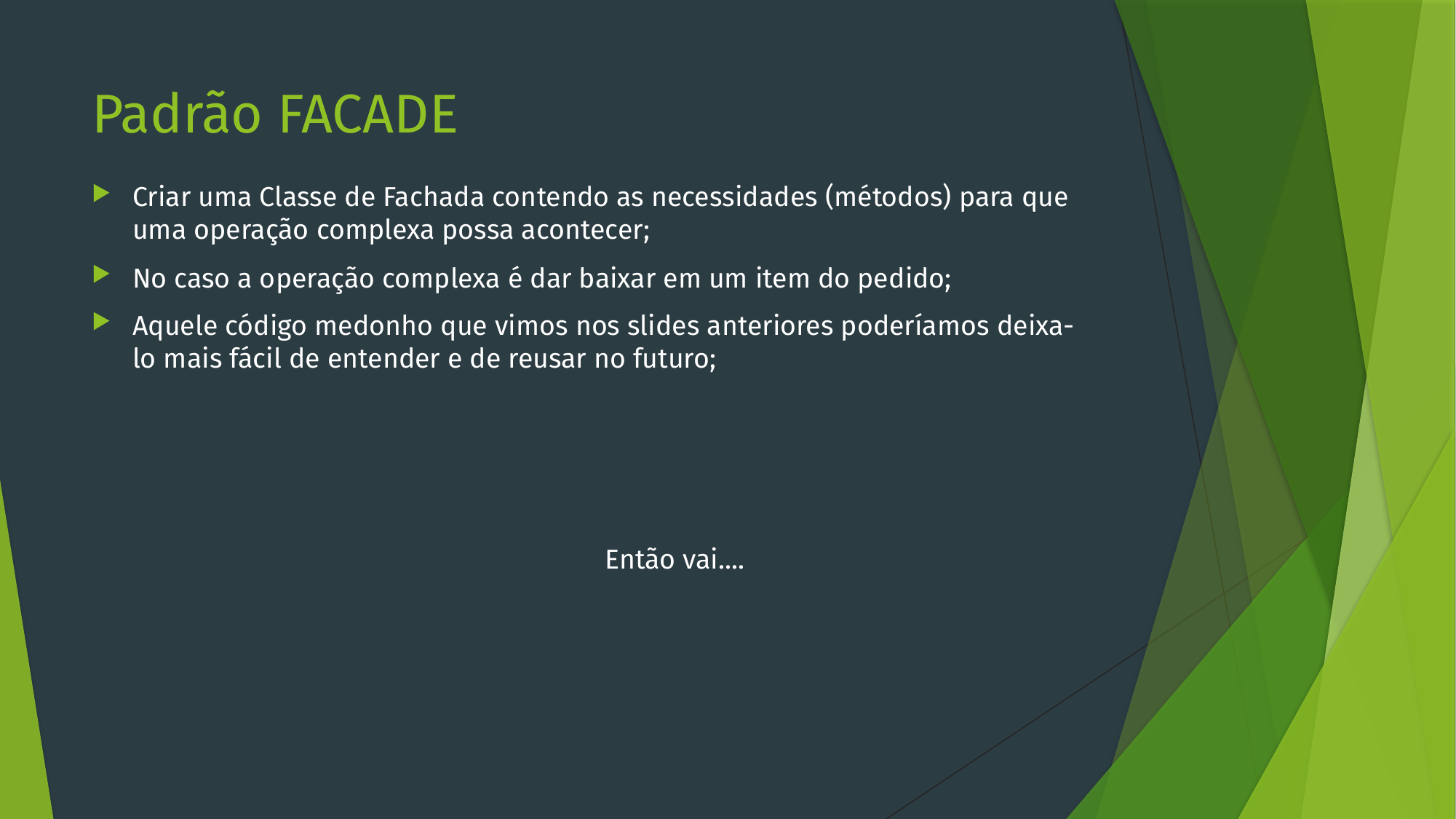

# Padrão FACADE
Criar uma Classe de Fachada contendo as necessidades (métodos) para que uma operação complexa possa acontecer;
No caso a operação complexa é dar baixar em um item do pedido;
Aquele código medonho que vimos nos slides anteriores poderíamos deixa-lo mais fácil de entender e de reusar no futuro;
Então vai....